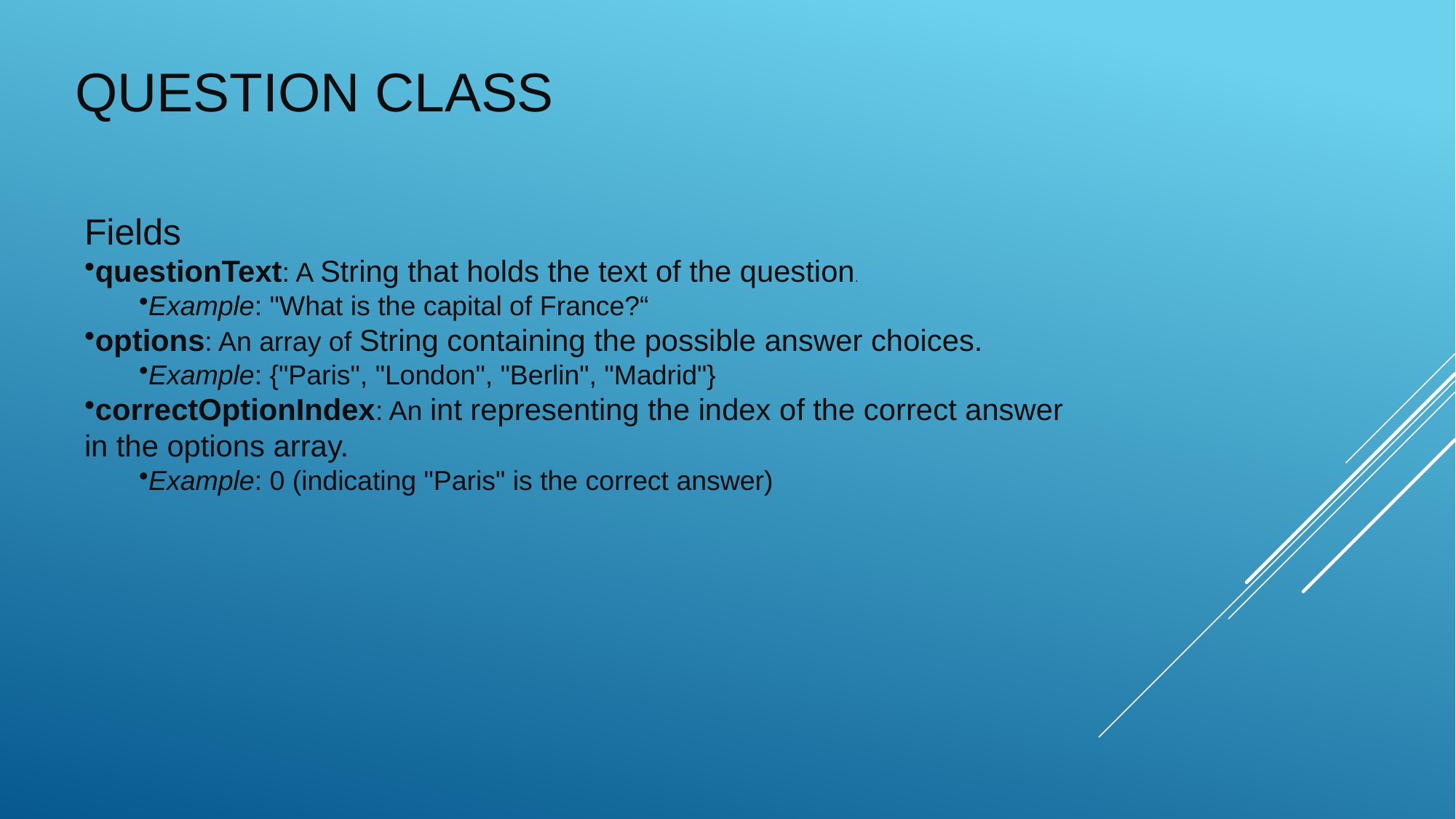

# QUESTION CLASS
Fields
questionText: A String that holds the text of the question.
Example: "What is the capital of France?“
options: An array of String containing the possible answer choices.
Example: {"Paris", "London", "Berlin", "Madrid"}
correctOptionIndex: An int representing the index of the correct answer in the options array.
Example: 0 (indicating "Paris" is the correct answer)